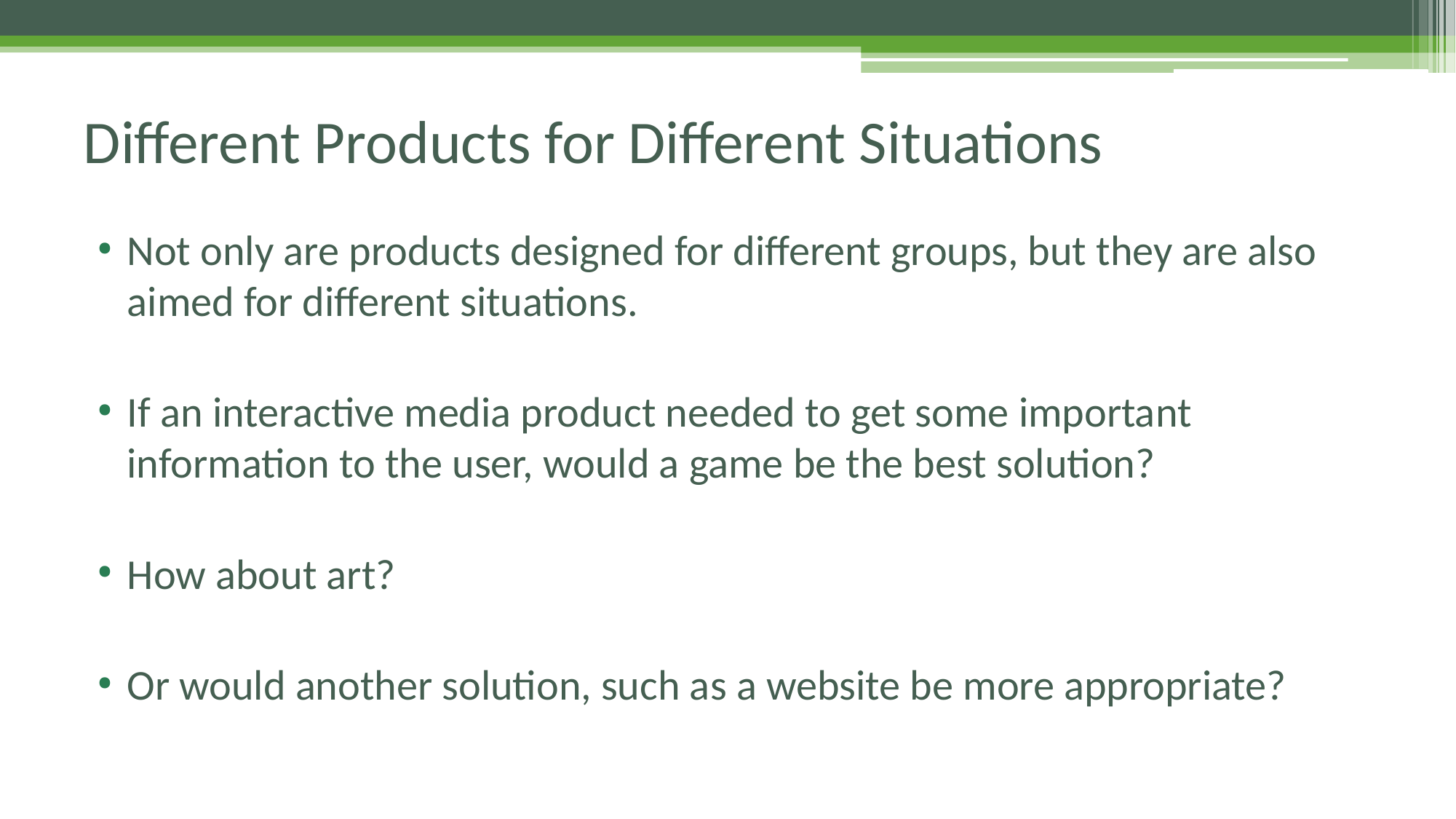

# Different Products for Different Situations
Not only are products designed for different groups, but they are also aimed for different situations.

If an interactive media product needed to get some important information to the user, would a game be the best solution?

How about art?

Or would another solution, such as a website be more appropriate?